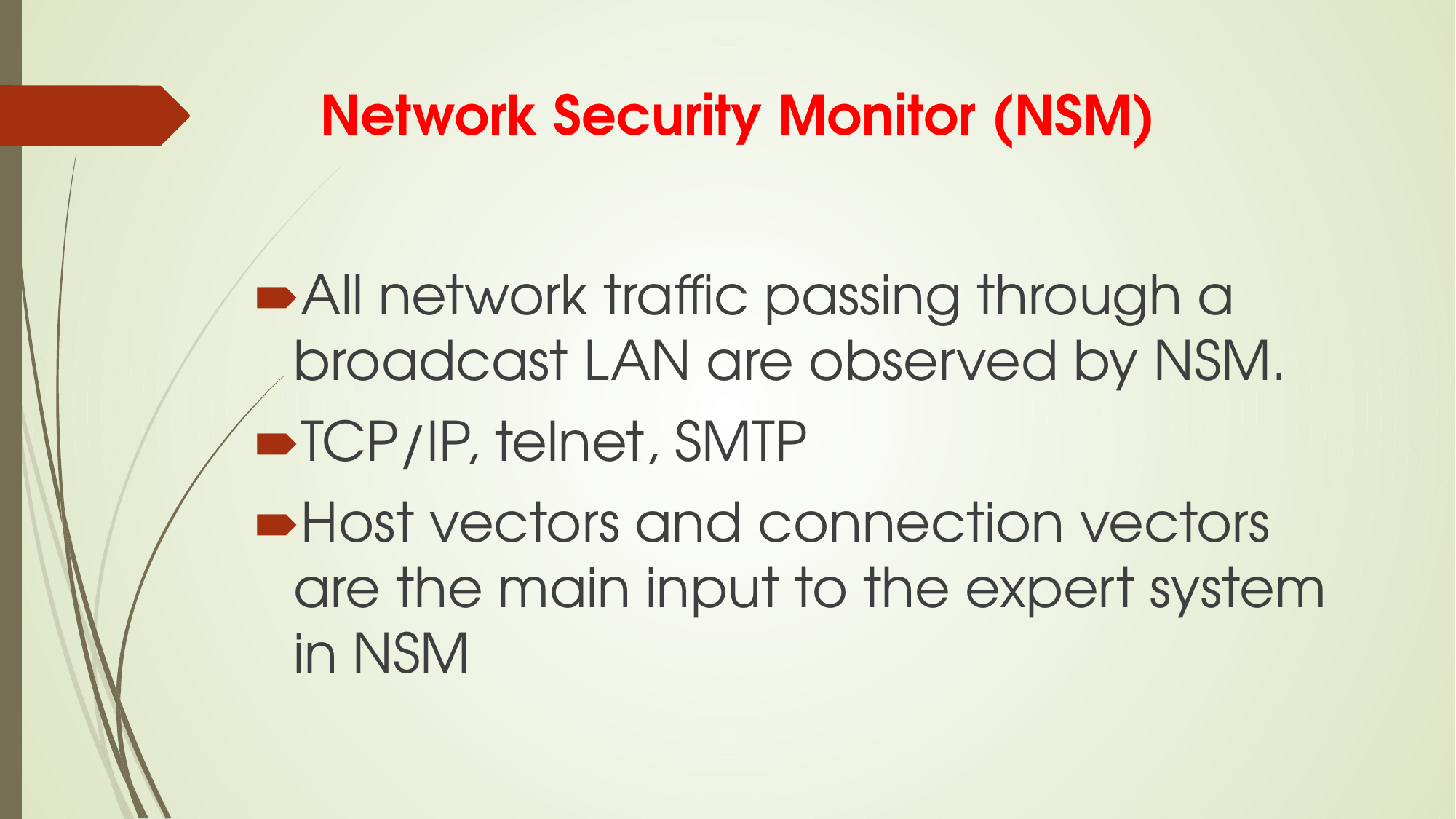

# Network Security Monitor (NSM)
All network traffic passing through a broadcast LAN are observed by NSM.
TCP/IP, telnet, SMTP
Host vectors and connection vectors are the main input to the expert system in NSM